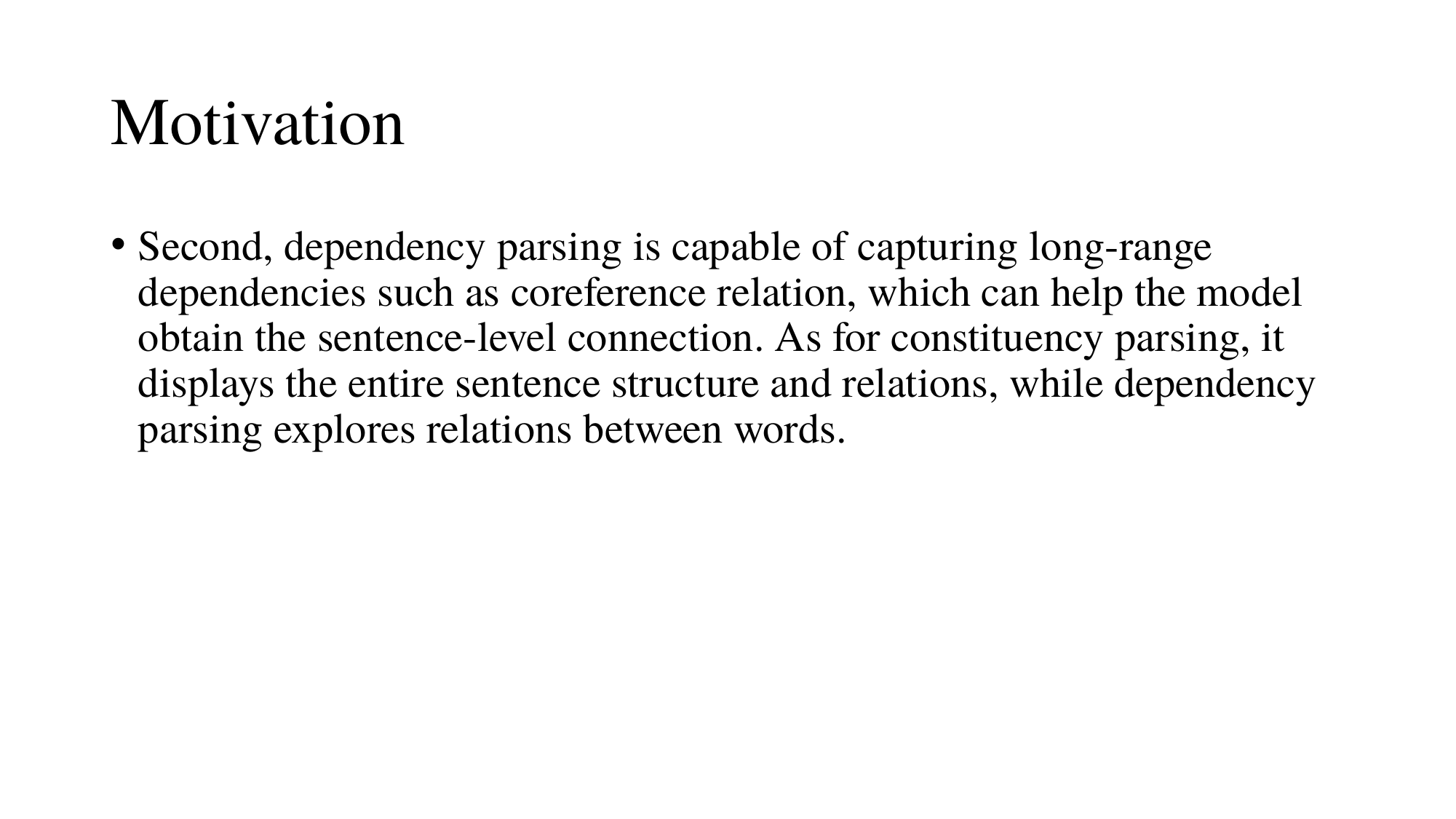

# Motivation
Second, dependency parsing is capable of capturing long-range dependencies such as coreference relation, which can help the model obtain the sentence-level connection. As for constituency parsing, it displays the entire sentence structure and relations, while dependency parsing explores relations between words.